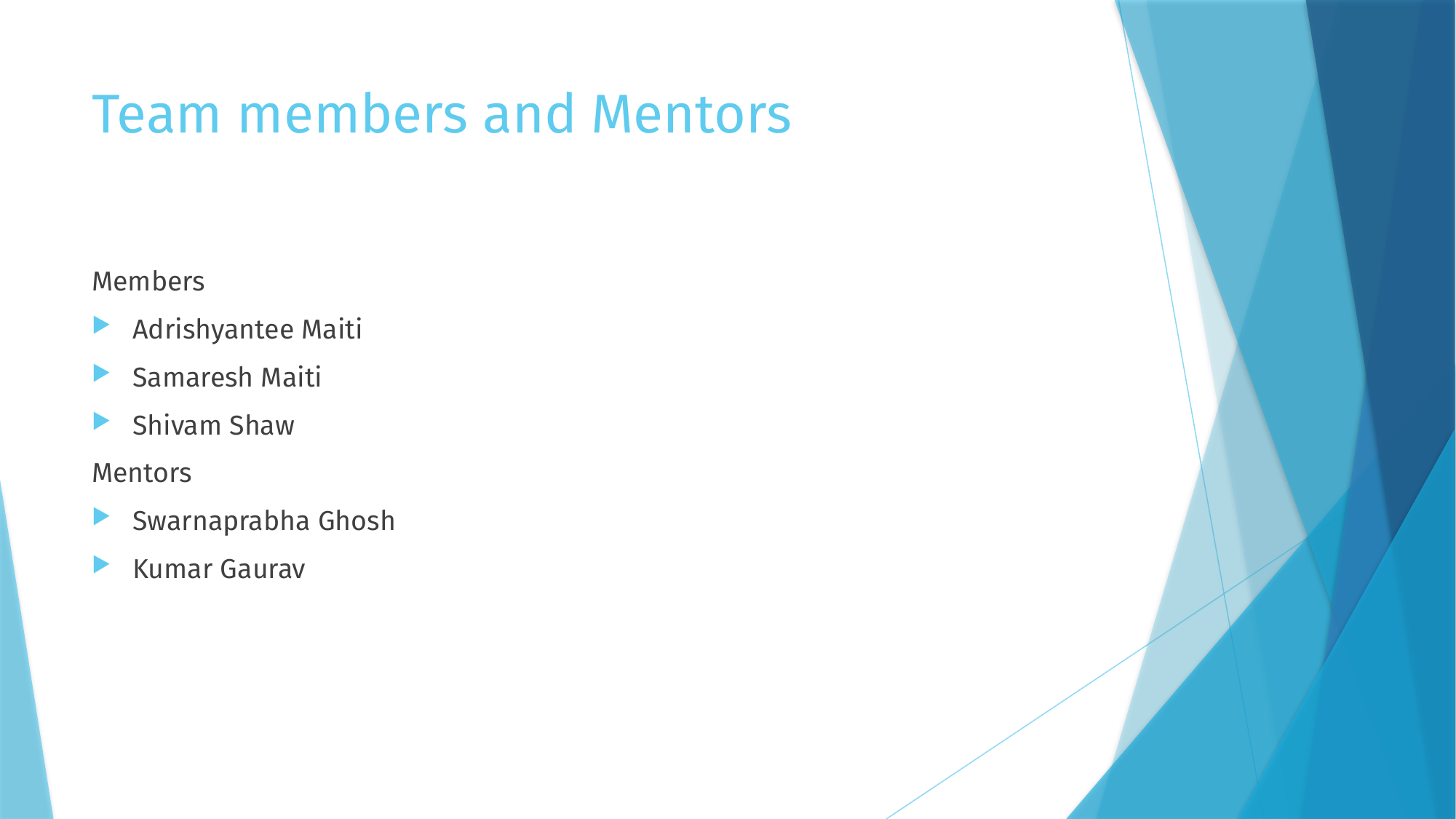

# Team members and Mentors
Members
Adrishyantee Maiti
Samaresh Maiti
Shivam Shaw
Mentors
Swarnaprabha Ghosh
Kumar Gaurav